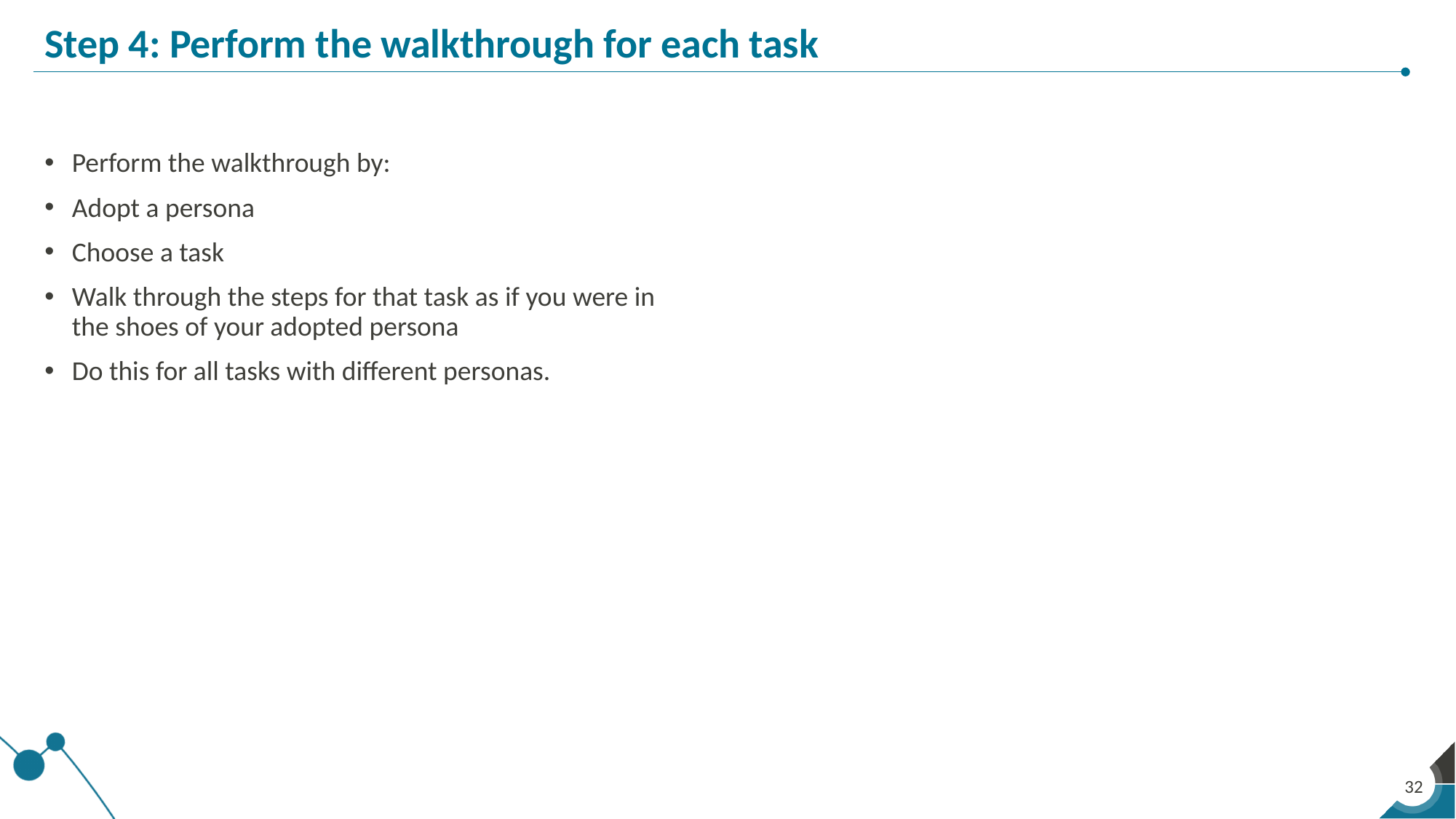

# Step 4: Perform the walkthrough for each task

Perform the walkthrough by:
Adopt a persona
Choose a task
Walk through the steps for that task as if you were in the shoes of your adopted persona
Do this for all tasks with different personas.